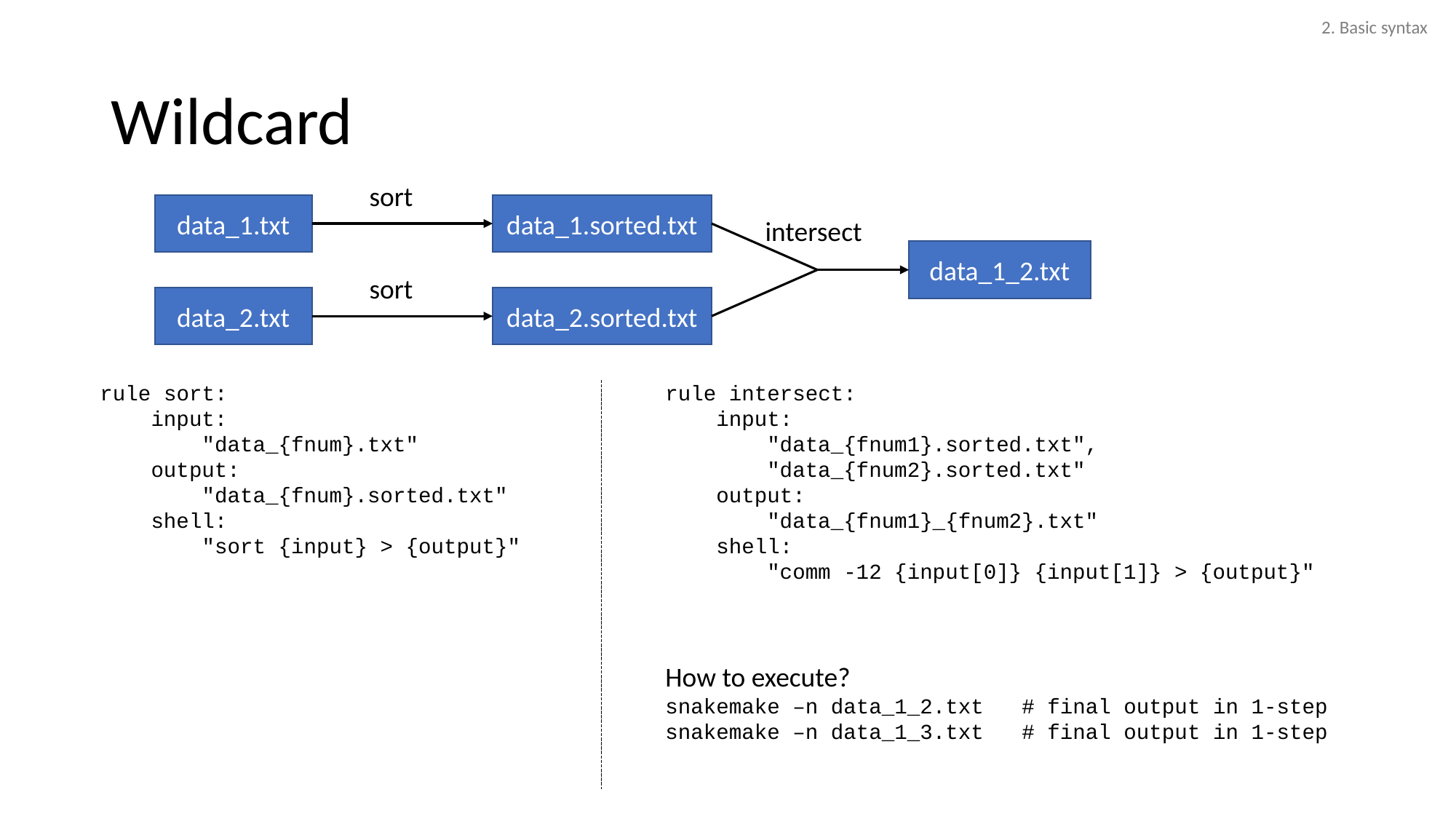

2. Basic syntax
# Wildcard
sort
data_1.sorted.txt
data_1.txt
intersect
data_1_2.txt
sort
data_2.sorted.txt
data_2.txt
rule sort:
    input:
        "data_{fnum}.txt"
    output:
        "data_{fnum}.sorted.txt"
    shell:
        "sort {input} > {output}"
rule intersect:
    input:
        "data_{fnum1}.sorted.txt",
        "data_{fnum2}.sorted.txt"
    output:
        "data_{fnum1}_{fnum2}.txt"
    shell:
        "comm -12 {input[0]} {input[1]} > {output}"

How to execute?
snakemake –n data_1_2.txt   # final output in 1-step
snakemake –n data_1_3.txt   # final output in 1-step